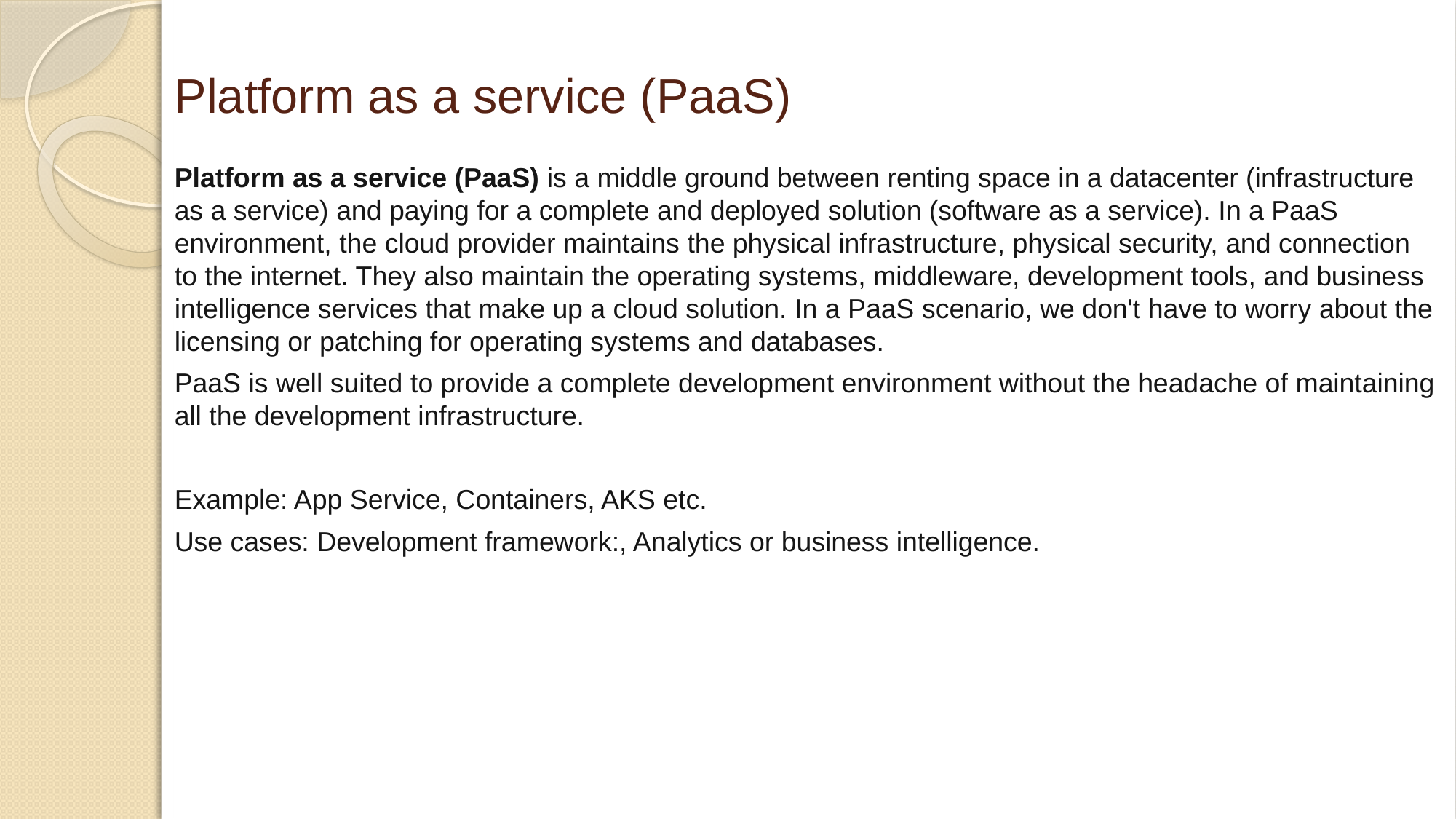

# Platform as a service (PaaS)
Platform as a service (PaaS) is a middle ground between renting space in a datacenter (infrastructure as a service) and paying for a complete and deployed solution (software as a service). In a PaaS environment, the cloud provider maintains the physical infrastructure, physical security, and connection to the internet. They also maintain the operating systems, middleware, development tools, and business intelligence services that make up a cloud solution. In a PaaS scenario, we don't have to worry about the licensing or patching for operating systems and databases.
PaaS is well suited to provide a complete development environment without the headache of maintaining all the development infrastructure.

Example: App Service, Containers, AKS etc.
Use cases: Development framework:, Analytics or business intelligence.